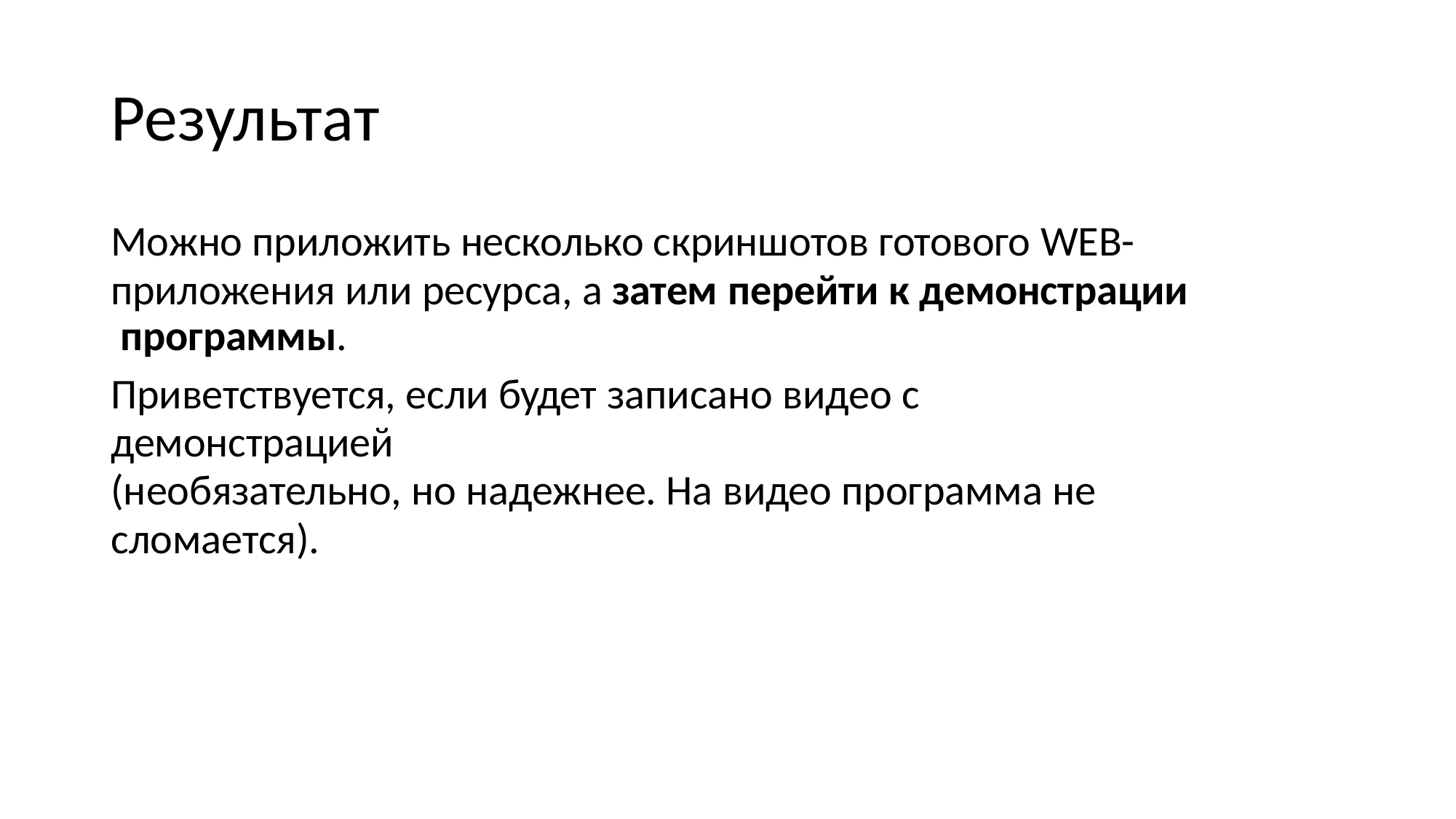

# Результат
Можно приложить несколько скриншотов готового WEB-
приложения или ресурса, а затем перейти к демонстрации  программы.
Приветствуется, если будет записано видео с демонстрацией
(необязательно, но надежнее. На видео программа не сломается).